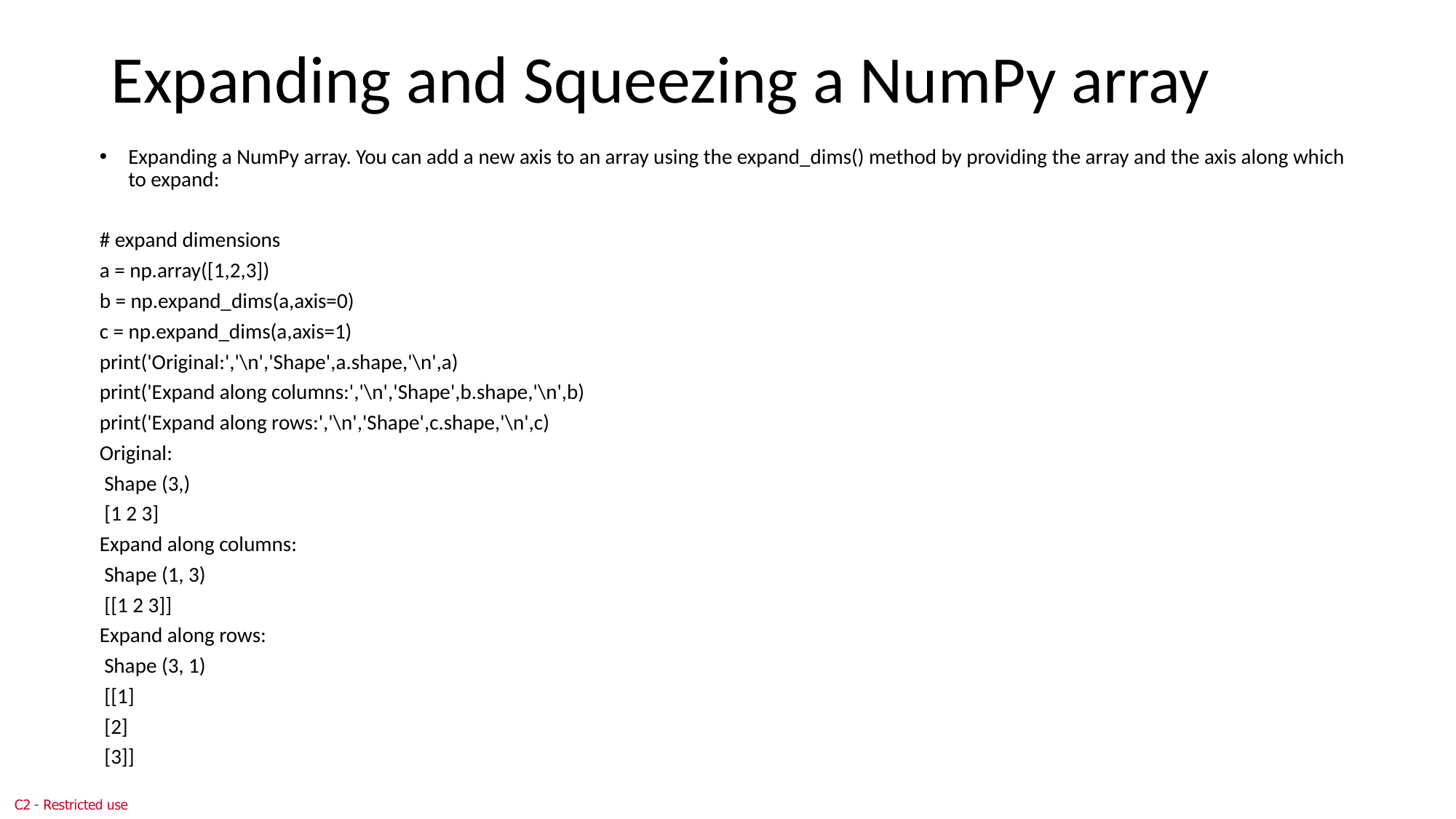

# Expanding and Squeezing a NumPy array
Expanding a NumPy array. You can add a new axis to an array using the expand_dims() method by providing the array and the axis along which to expand:

# expand dimensions
a = np.array([1,2,3])
b = np.expand_dims(a,axis=0)
c = np.expand_dims(a,axis=1)
print('Original:','\n','Shape',a.shape,'\n',a)
print('Expand along columns:','\n','Shape',b.shape,'\n',b)
print('Expand along rows:','\n','Shape',c.shape,'\n',c)
Original:
 Shape (3,)
 [1 2 3]
Expand along columns:
 Shape (1, 3)
 [[1 2 3]]
Expand along rows:
 Shape (3, 1)
 [[1]
 [2]
 [3]]